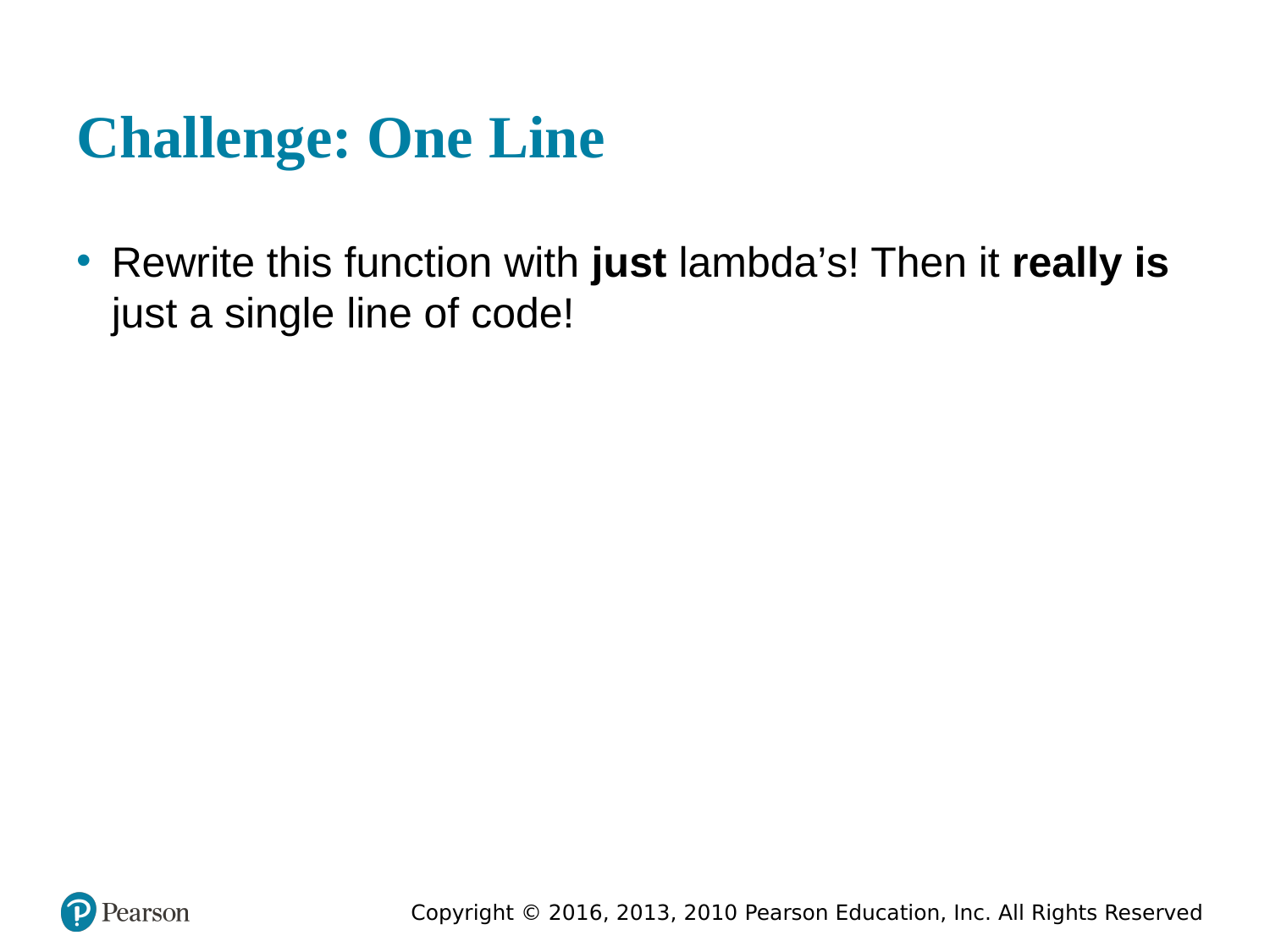

# Challenge: One Line
Rewrite this function with just lambda’s! Then it really is just a single line of code!